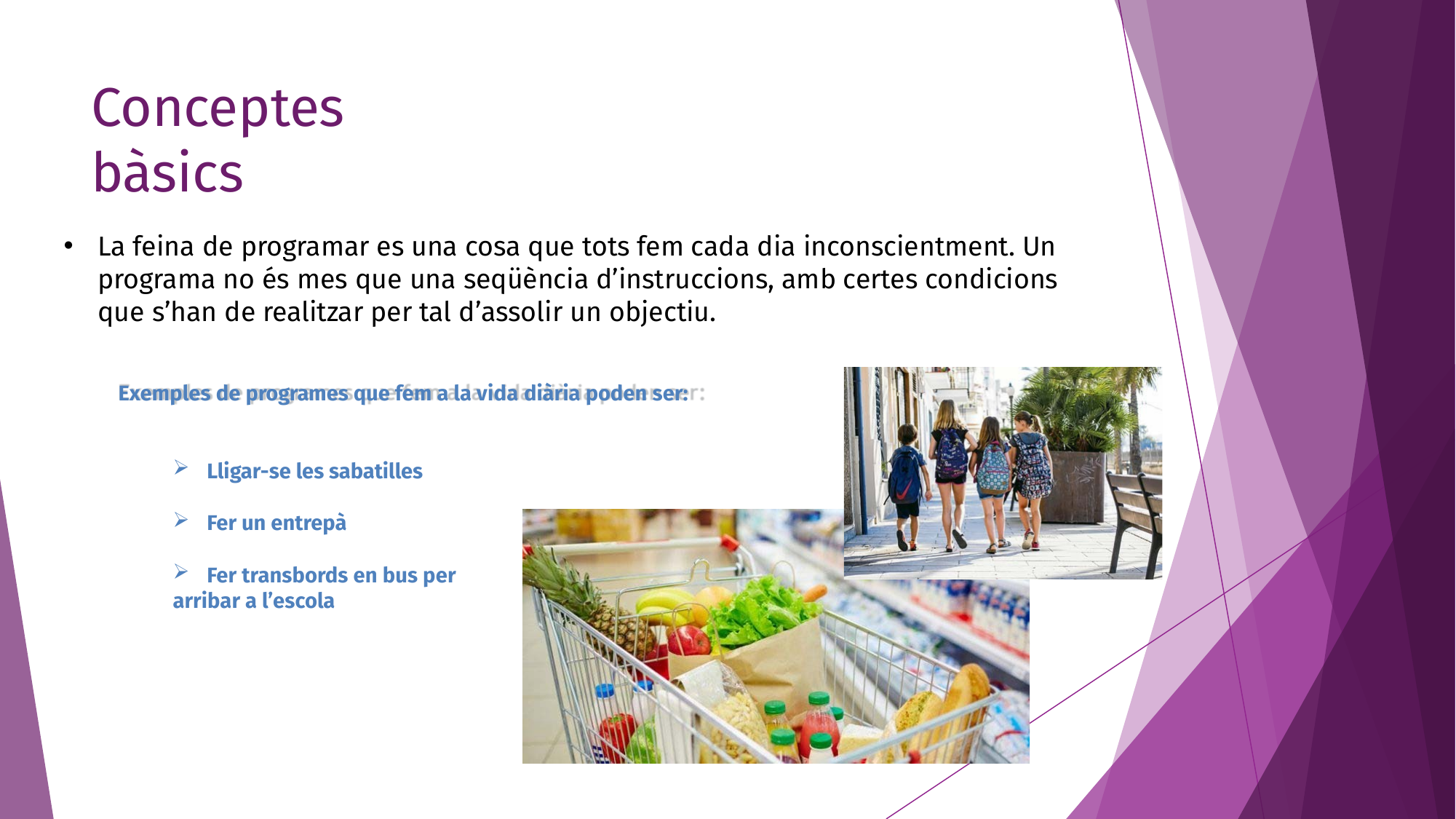

# Conceptes bàsics
La feina de programar es una cosa que tots fem cada dia inconscientment. Un  programa no és mes que una seqüència d’instruccions, amb certes condicions que s’han de realitzar per tal d’assolir un objectiu.

Exemples de programes que fem a la vida diària poden ser:

Lligar-se les sabatilles

Fer un entrepà

Fer transbords en bus per
arribar a l’escola